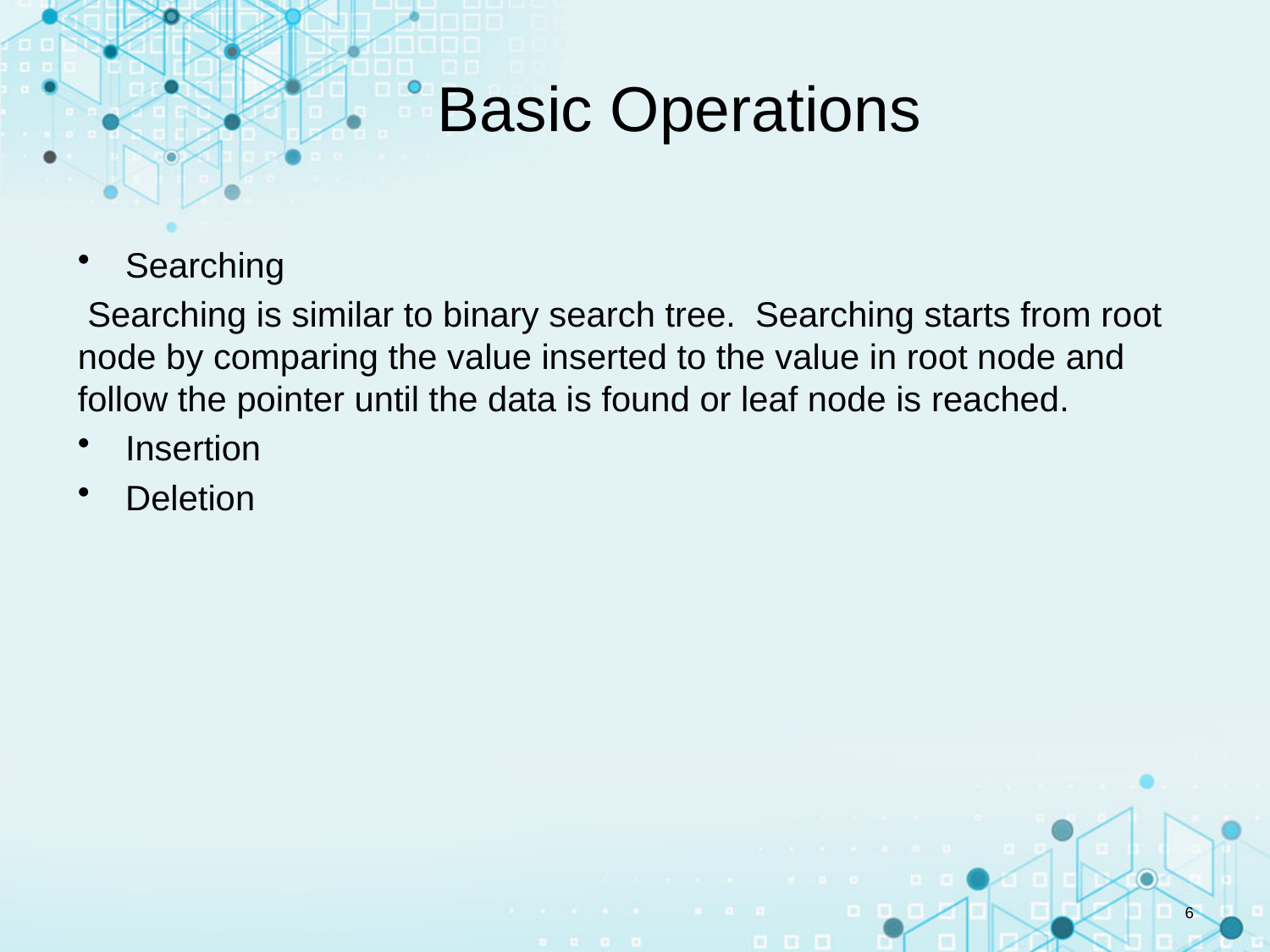

# Basic Operations
Searching
 Searching is similar to binary search tree.  Searching starts from root node by comparing the value inserted to the value in root node and follow the pointer until the data is found or leaf node is reached.
Insertion
Deletion

6